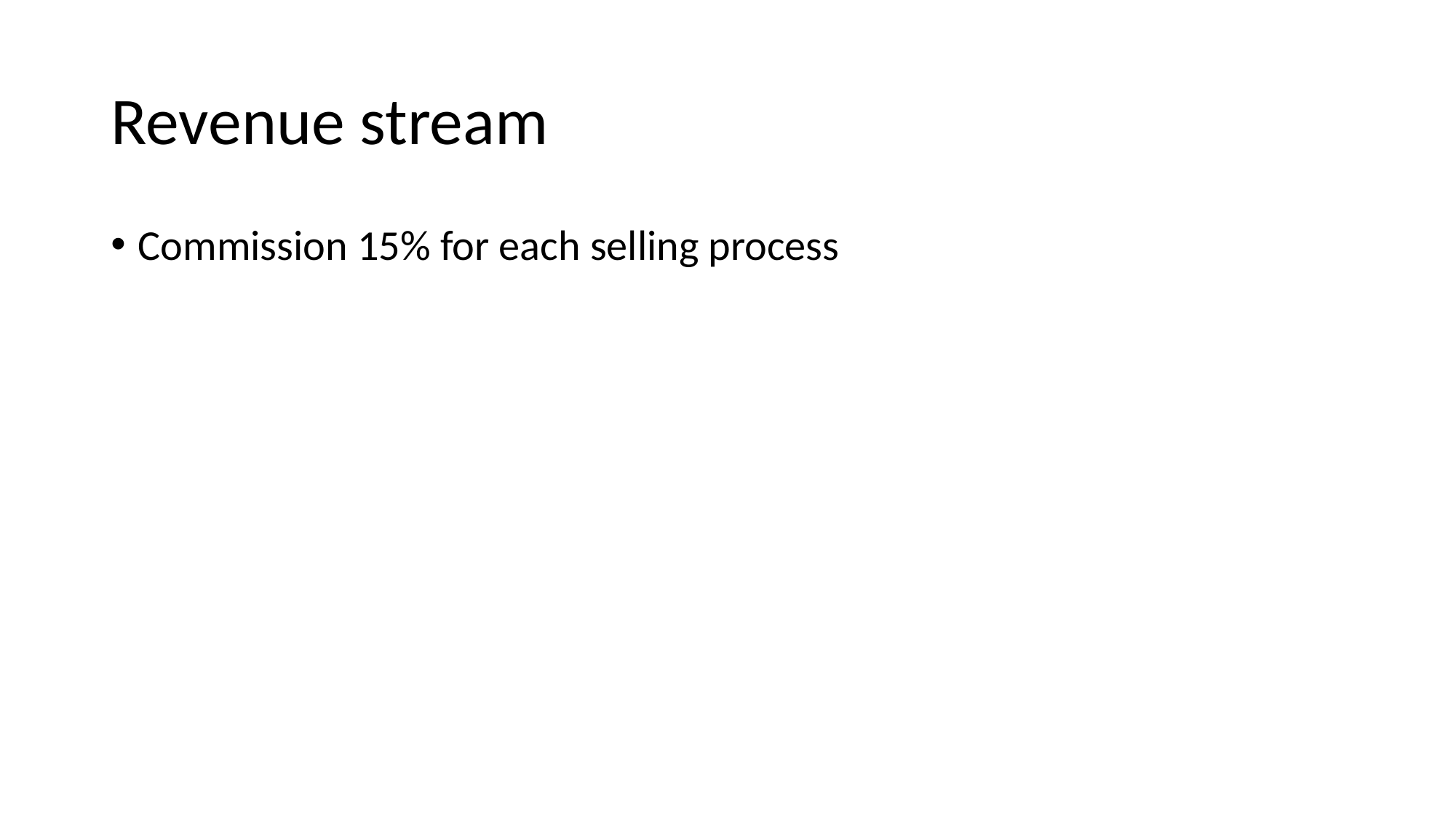

# Revenue stream
Commission 15% for each selling process